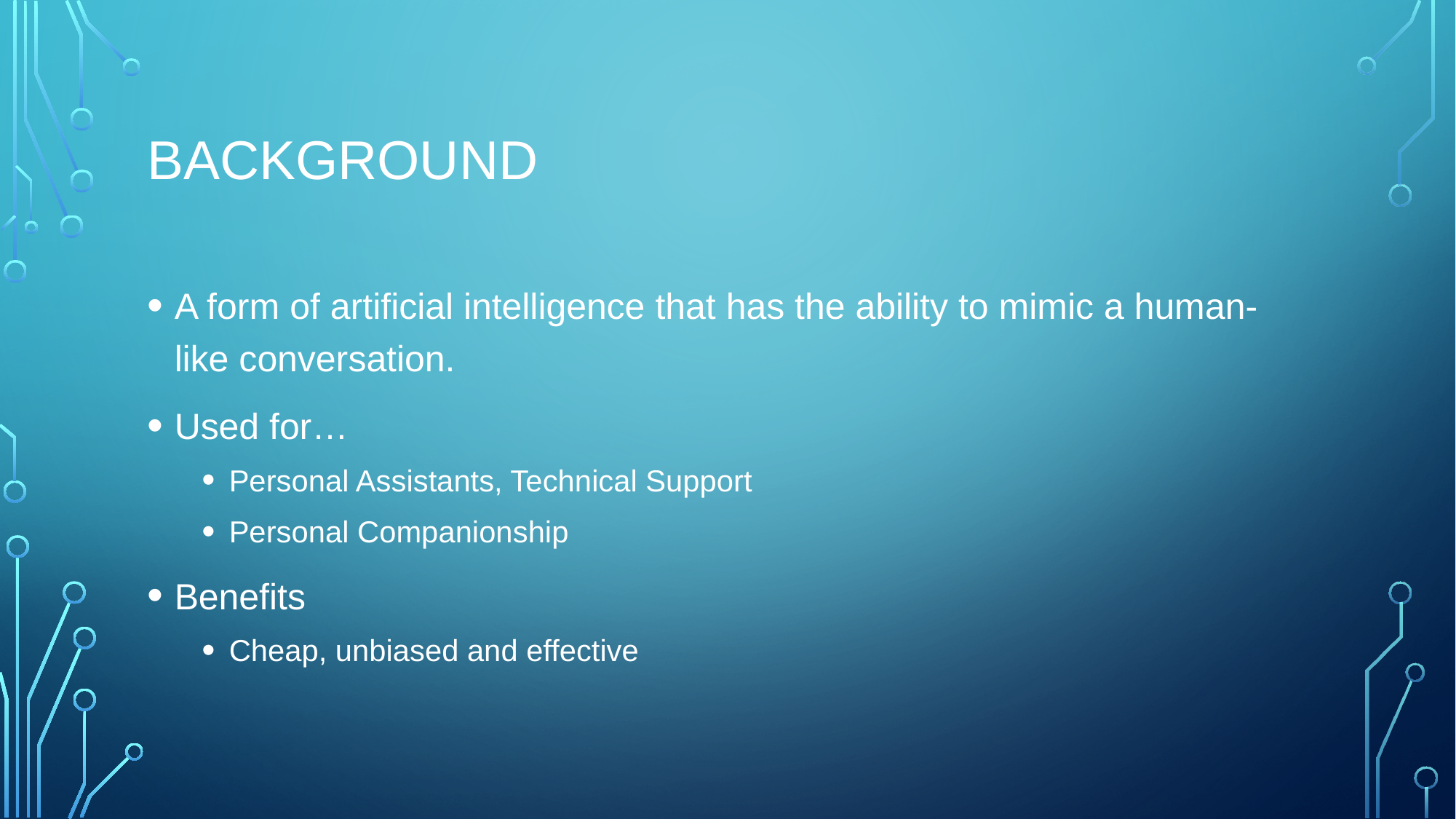

# Background
A form of artificial intelligence that has the ability to mimic a human-like conversation.
Used for…
Personal Assistants, Technical Support
Personal Companionship
Benefits
Cheap, unbiased and effective